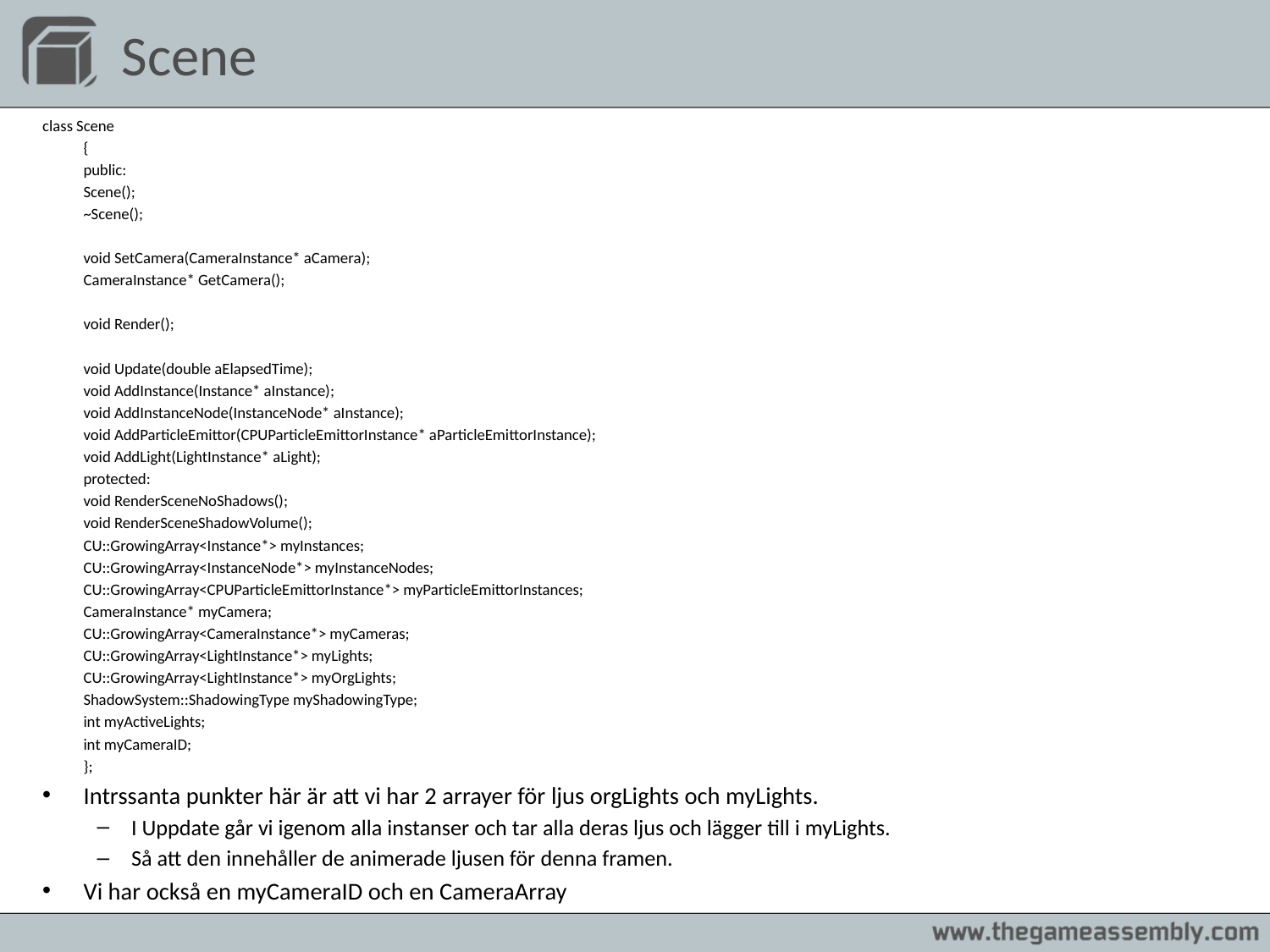

# Scene
class Scene
	{
	public:
		Scene();
		~Scene();

		void SetCamera(CameraInstance* aCamera);
		CameraInstance* GetCamera();

		void Render();

		void Update(double aElapsedTime);
		void AddInstance(Instance* aInstance);
		void AddInstanceNode(InstanceNode* aInstance);
		void AddParticleEmittor(CPUParticleEmittorInstance* aParticleEmittorInstance);
		void AddLight(LightInstance* aLight);
	protected:
		void RenderSceneNoShadows();
		void RenderSceneShadowVolume();
		CU::GrowingArray<Instance*> myInstances;
		CU::GrowingArray<InstanceNode*> myInstanceNodes;
		CU::GrowingArray<CPUParticleEmittorInstance*> myParticleEmittorInstances;
		CameraInstance* myCamera;
		CU::GrowingArray<CameraInstance*> myCameras;
		CU::GrowingArray<LightInstance*> myLights;
		CU::GrowingArray<LightInstance*> myOrgLights;
		ShadowSystem::ShadowingType myShadowingType;
		int myActiveLights;
		int myCameraID;
	};
Intrssanta punkter här är att vi har 2 arrayer för ljus orgLights och myLights.
I Uppdate går vi igenom alla instanser och tar alla deras ljus och lägger till i myLights.
Så att den innehåller de animerade ljusen för denna framen.
Vi har också en myCameraID och en CameraArray